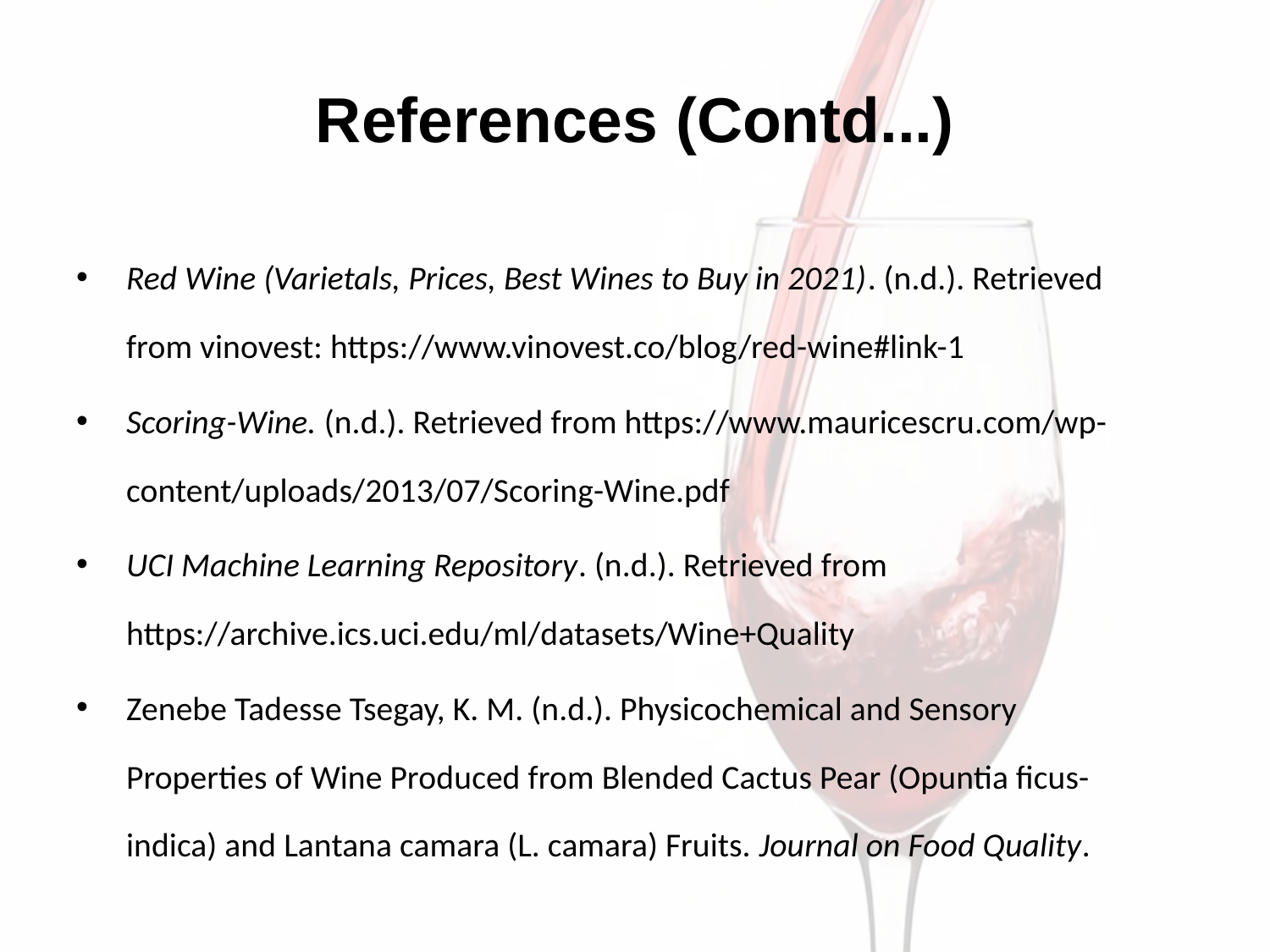

# References (Contd...)
Red Wine (Varietals, Prices, Best Wines to Buy in 2021). (n.d.). Retrieved from vinovest: https://www.vinovest.co/blog/red-wine#link-1
Scoring-Wine. (n.d.). Retrieved from https://www.mauricescru.com/wp-content/uploads/2013/07/Scoring-Wine.pdf
UCI Machine Learning Repository. (n.d.). Retrieved from https://archive.ics.uci.edu/ml/datasets/Wine+Quality
Zenebe Tadesse Tsegay, K. M. (n.d.). Physicochemical and Sensory Properties of Wine Produced from Blended Cactus Pear (Opuntia ficus-indica) and Lantana camara (L. camara) Fruits. Journal on Food Quality.